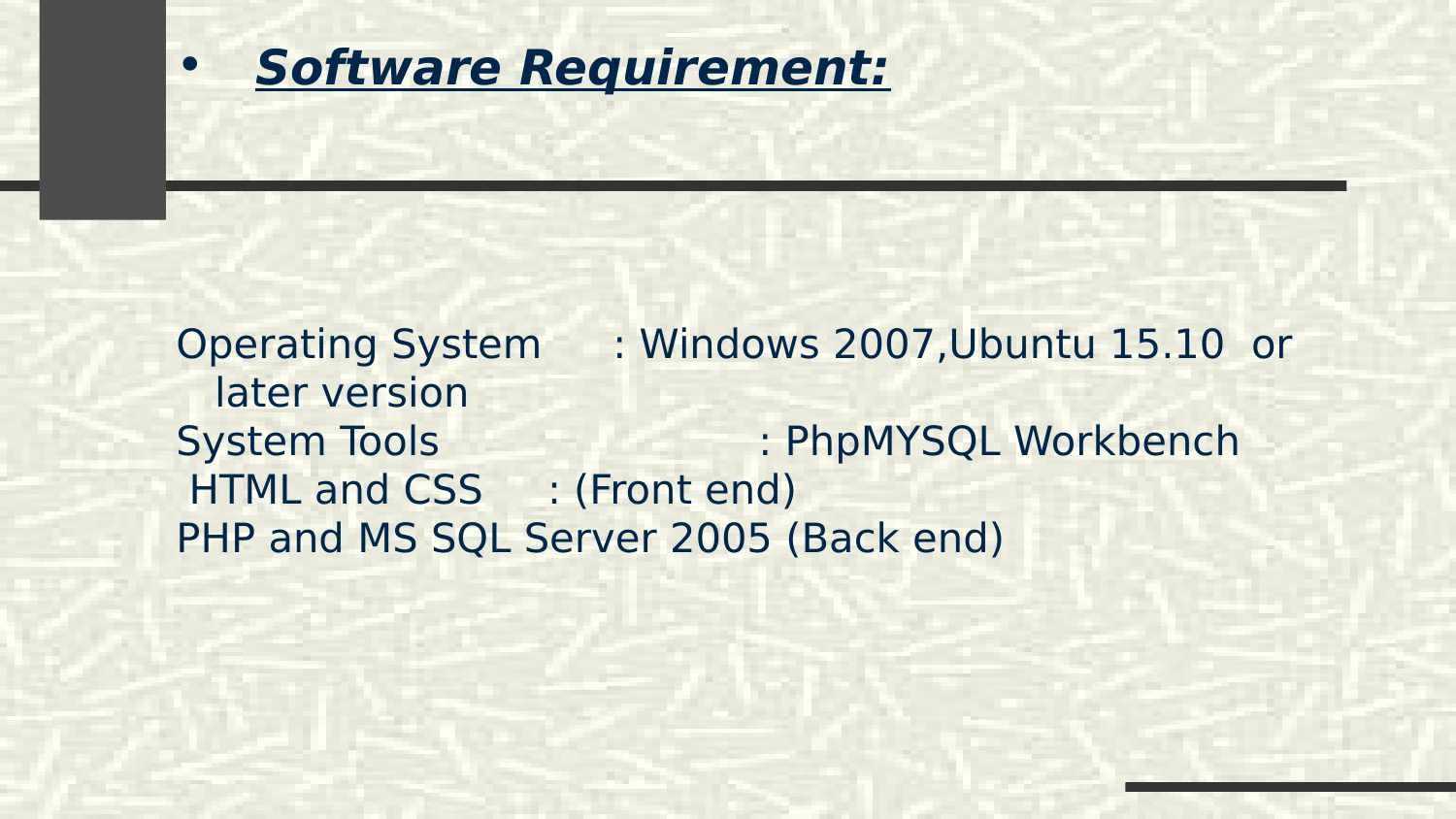

Software Requirement:

Operating System	: Windows 2007,Ubuntu 15.10  or      later version
System Tools			: PhpMYSQL Workbench
 HTML and CSS     : (Front end)
PHP and MS SQL Server 2005 (Back end)